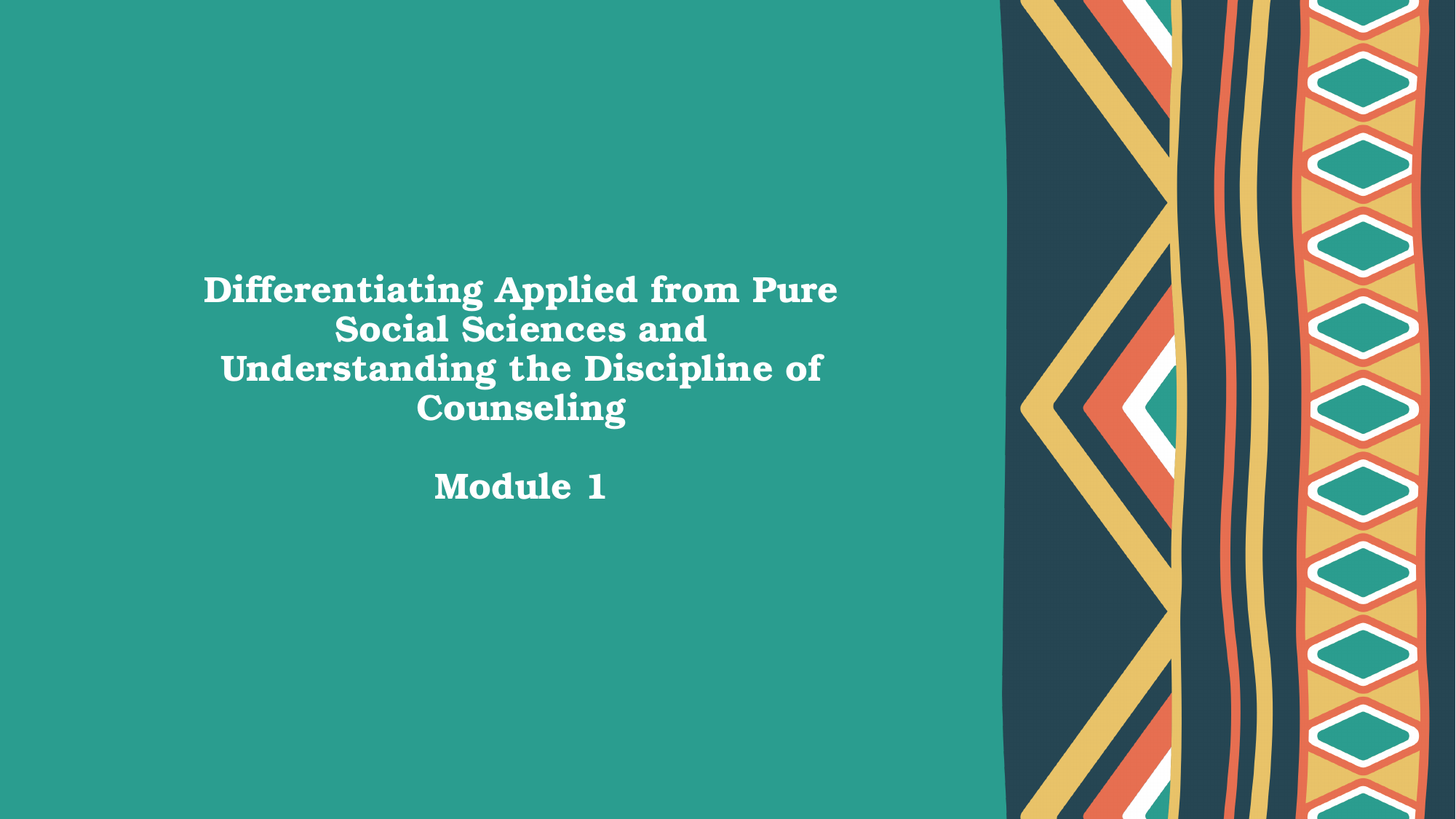

# Differentiating Applied from Pure Social Sciences and Understanding the Discipline of Counseling Module 1